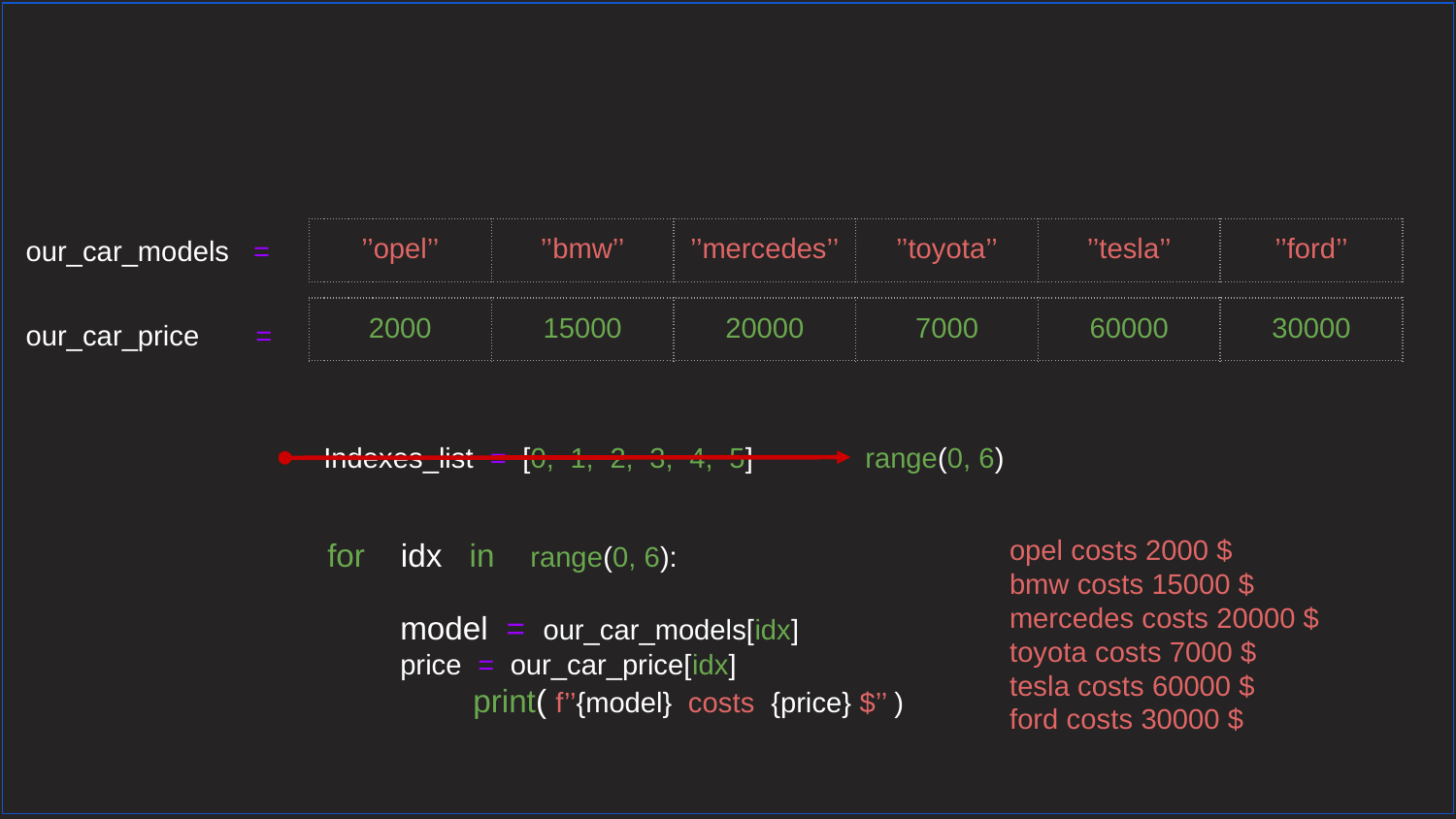

our_car_models   =
| ’’opel’’ | ’’bmw’’ | ’’mercedes’’ | ’’toyota’’ | ’’tesla’’ | ’’ford’’ |
| --- | --- | --- | --- | --- | --- |
| 2000 | 15000 | 20000 | 7000 | 60000 | 30000 |
| --- | --- | --- | --- | --- | --- |
our_car_price       =
Indexes_list  =  [0,  1,  2,  3,  4,  5]
range(0, 6)
opel costs 2000 $
bmw costs 15000 $
mercedes costs 20000 $
toyota costs 7000 $
tesla costs 60000 $
ford costs 30000 $
for    idx   in    range(0, 6):

model  =  our_car_models[idx]
price  =  our_car_price[idx]
	print( f’’{model}  costs  {price} $’’ )